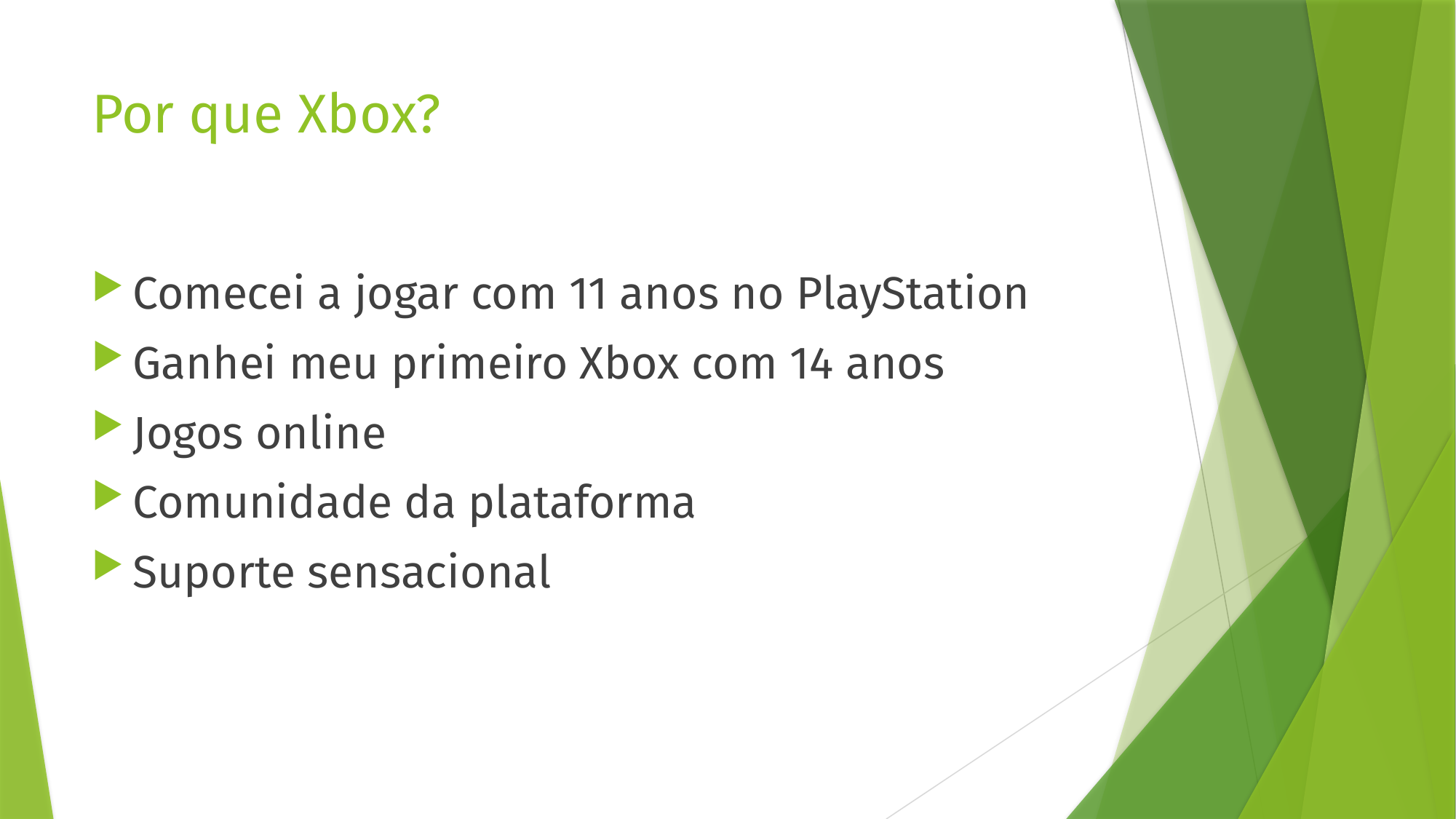

# Por que Xbox?
Comecei a jogar com 11 anos no PlayStation
Ganhei meu primeiro Xbox com 14 anos
Jogos online
Comunidade da plataforma
Suporte sensacional